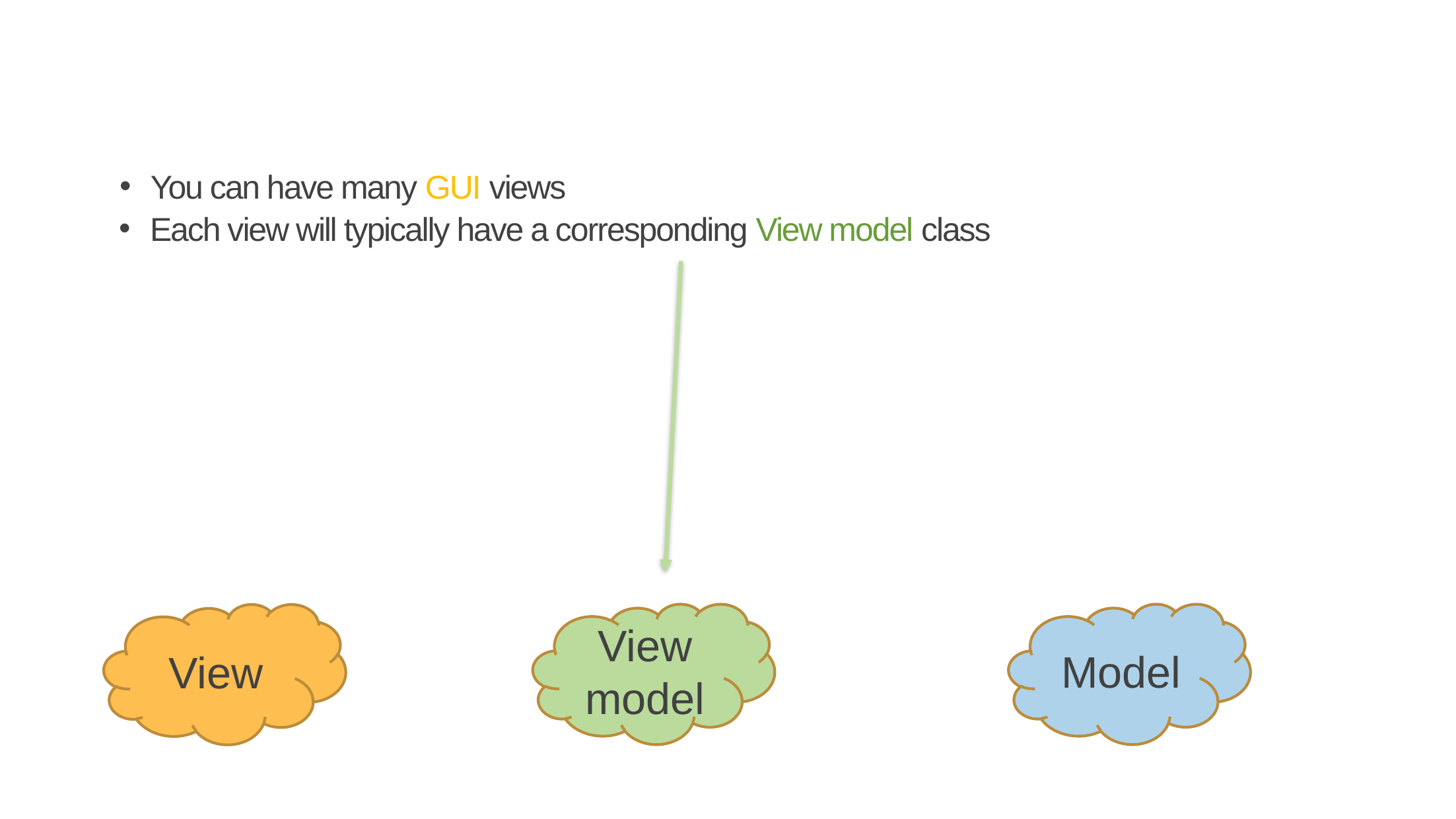

You can have many GUI views
Each view will typically have a corresponding View model class
View model
Model
View